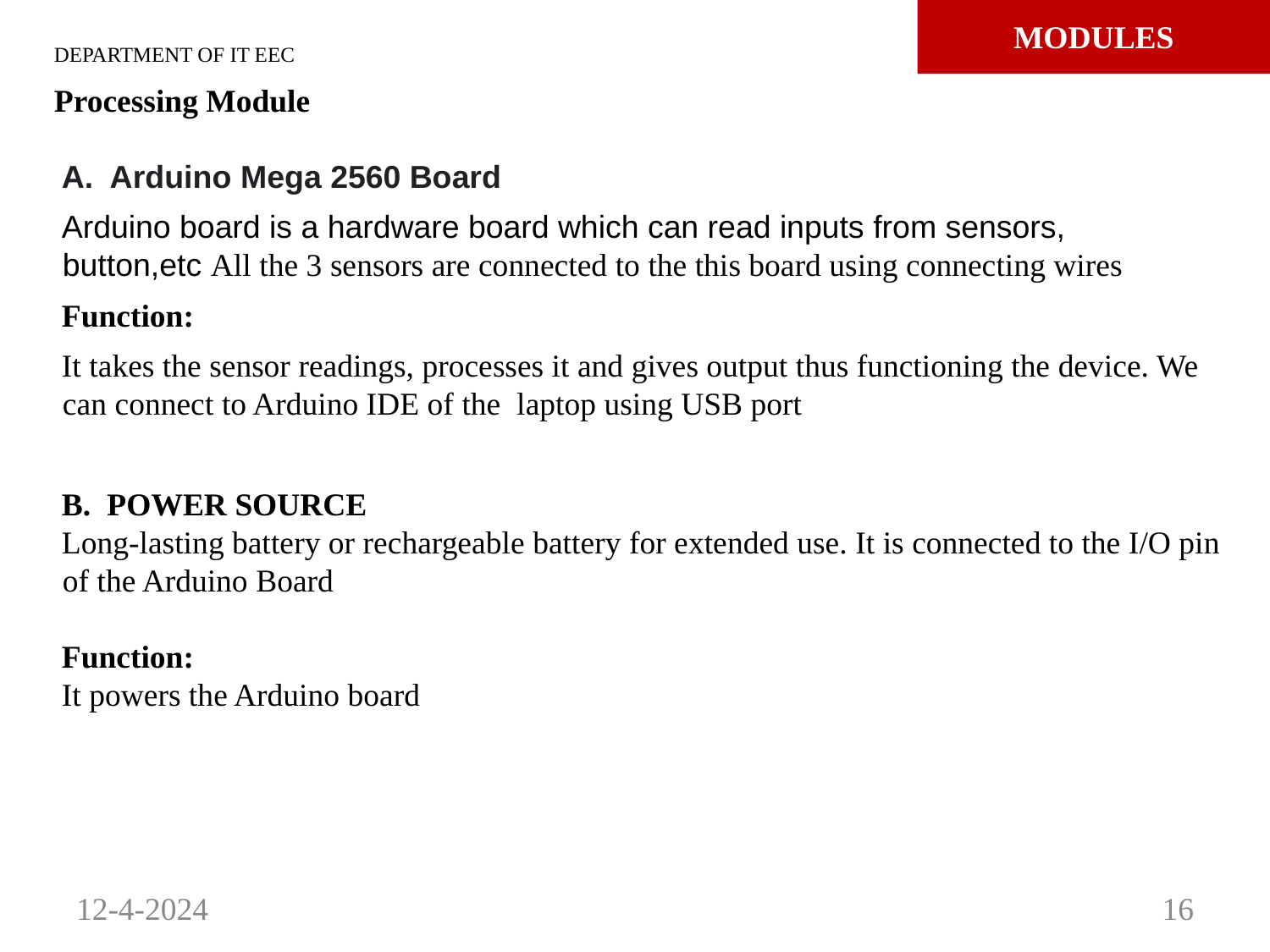

# MODULES
DEPARTMENT OF IT EEC
Processing Module

A.  Arduino Mega 2560 Board
Arduino board is a hardware board which can read inputs from sensors, button,etc All the 3 sensors are connected to the this board using connecting wires
Function:
It takes the sensor readings, processes it and gives output thus functioning the device. We can connect to Arduino IDE of the  laptop using USB port

B.  POWER SOURCE
Long-lasting battery or rechargeable battery for extended use. It is connected to the I/O pin of the Arduino Board

Function:
It powers the Arduino board

12-4-2024
16